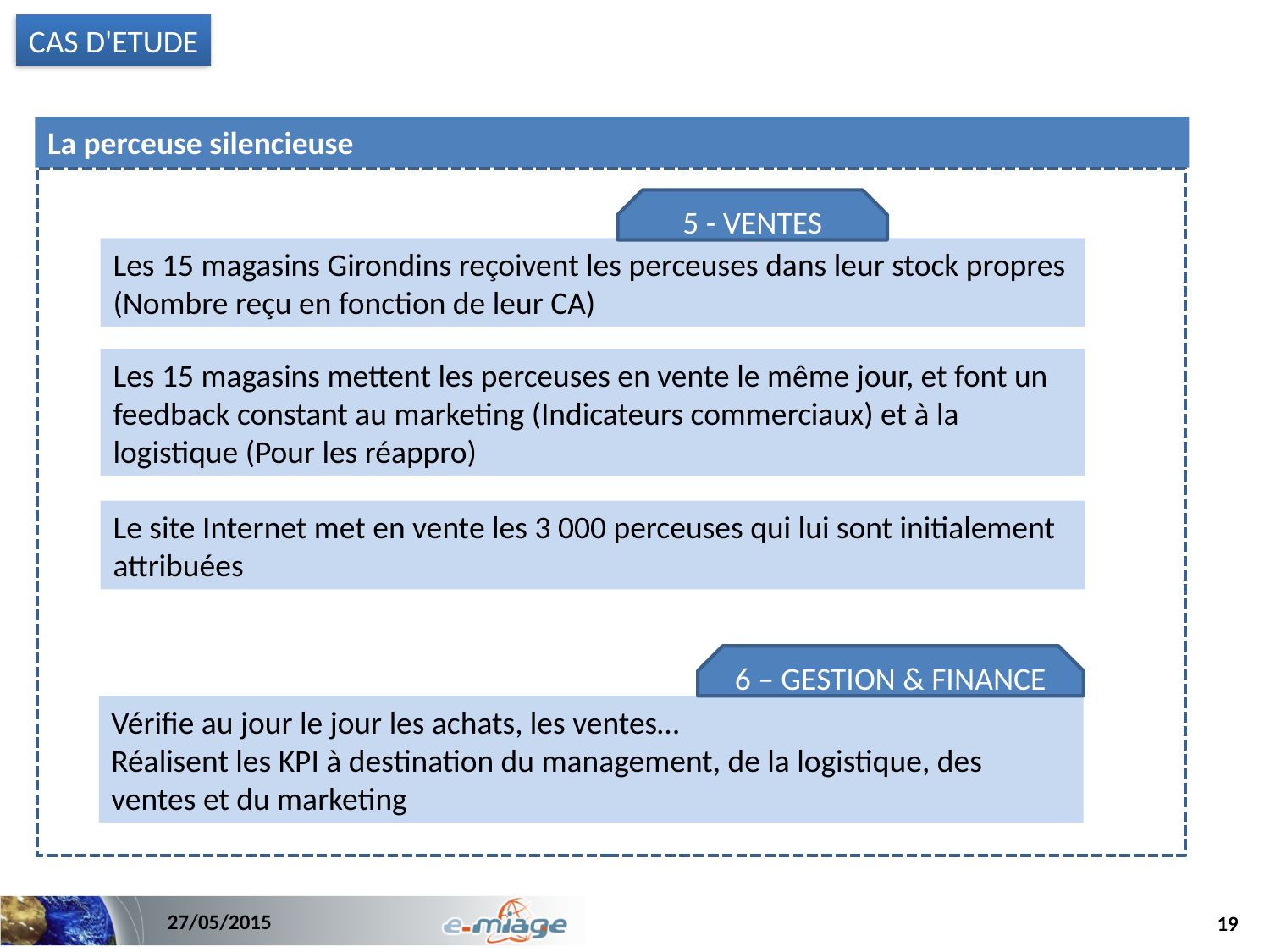

CAS D'ETUDE
La perceuse silencieuse

5 - VENTES
Les 15 magasins Girondins reçoivent les perceuses dans leur stock propres (Nombre reçu en fonction de leur CA)
Les 15 magasins mettent les perceuses en vente le même jour, et font un feedback constant au marketing (Indicateurs commerciaux) et à la logistique (Pour les réappro)
Le site Internet met en vente les 3 000 perceuses qui lui sont initialement attribuées
6 – GESTION & FINANCE
Vérifie au jour le jour les achats, les ventes…
Réalisent les KPI à destination du management, de la logistique, des ventes et du marketing